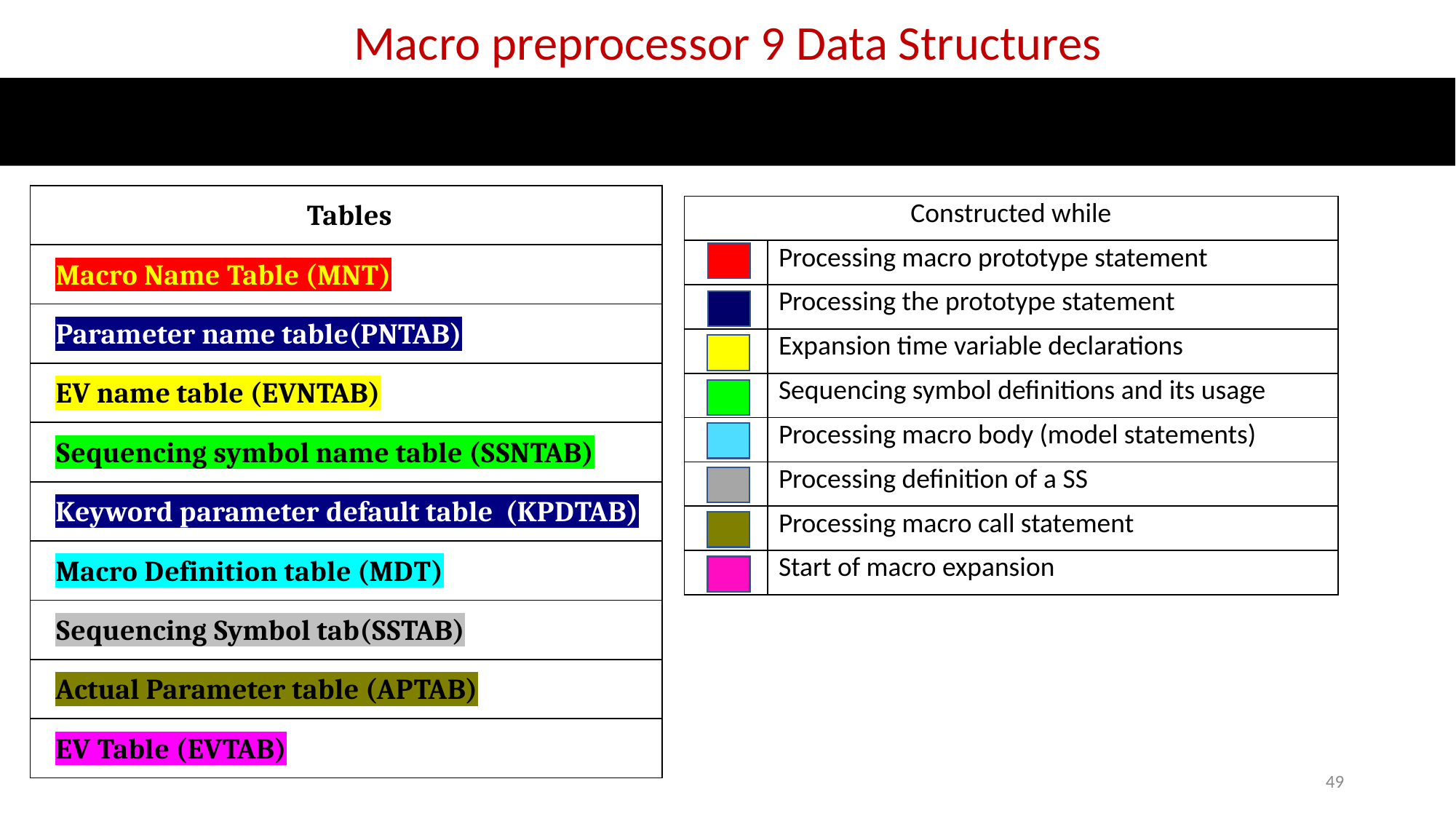

# Macro preprocessor 9 Data Structures

| Tables |
| --- |
| Macro Name Table (MNT) |
| Parameter name table(PNTAB) |
| EV name table (EVNTAB) |
| Sequencing symbol name table (SSNTAB) |
| Keyword parameter default table (KPDTAB) |
| Macro Definition table (MDT) |
| Sequencing Symbol tab(SSTAB) |
| Actual Parameter table (APTAB) |
| EV Table (EVTAB) |
| Constructed while |  |
| --- | --- |
|  | Processing macro prototype statement |
|  | Processing the prototype statement |
|  | Expansion time variable declarations |
|  | Sequencing symbol definitions and its usage |
|  | Processing macro body (model statements) |
|  | Processing definition of a SS |
|  | Processing macro call statement |
|  | Start of macro expansion |

49